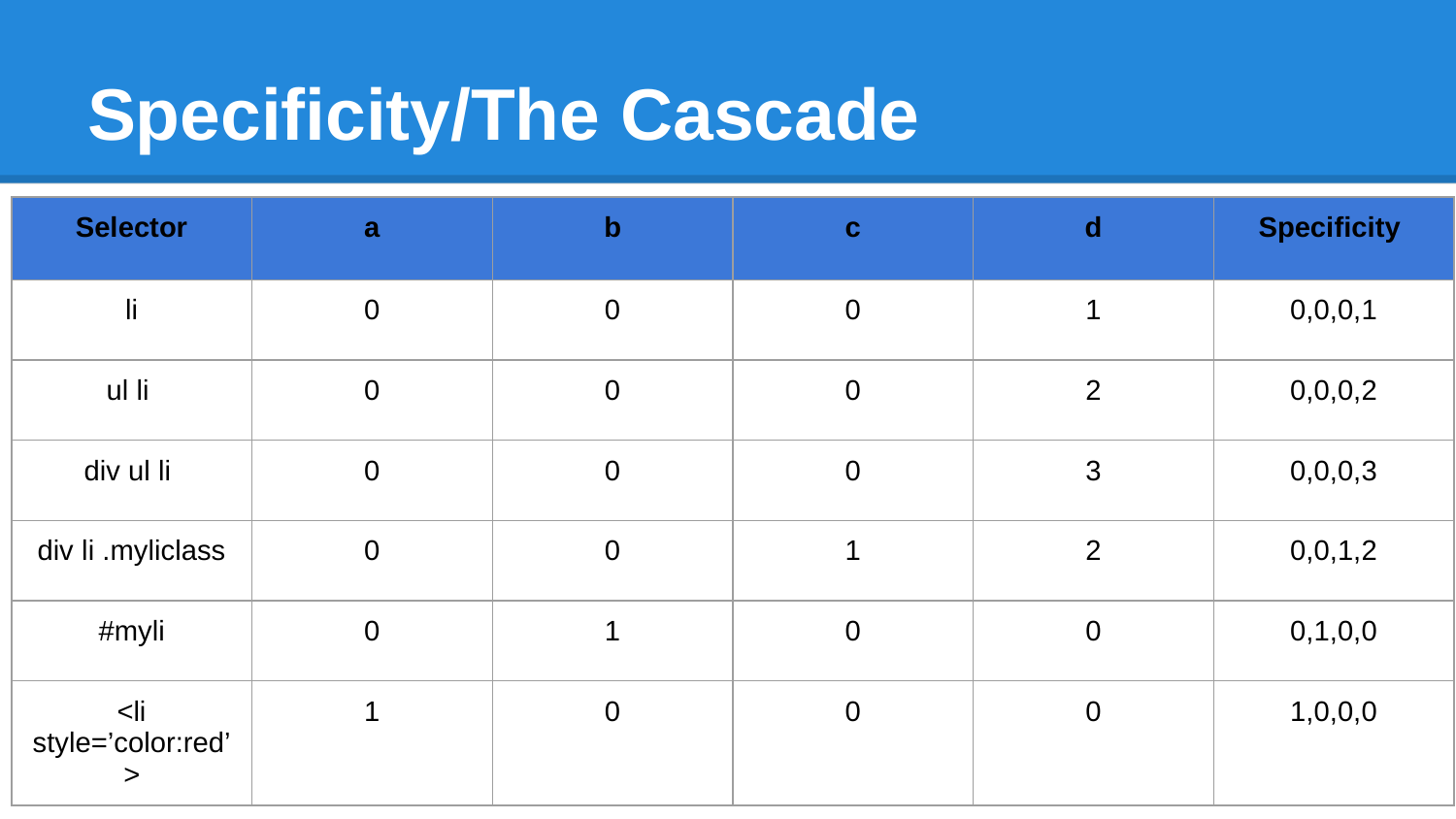

# Specificity/The Cascade
| Selector | a | b | c | d | Specificity |
| --- | --- | --- | --- | --- | --- |
| li | 0 | 0 | 0 | 1 | 0,0,0,1 |
| ul li | 0 | 0 | 0 | 2 | 0,0,0,2 |
| div ul li | 0 | 0 | 0 | 3 | 0,0,0,3 |
| div li .myliclass | 0 | 0 | 1 | 2 | 0,0,1,2 |
| #myli | 0 | 1 | 0 | 0 | 0,1,0,0 |
| <li style=’color:red’> | 1 | 0 | 0 | 0 | 1,0,0,0 |